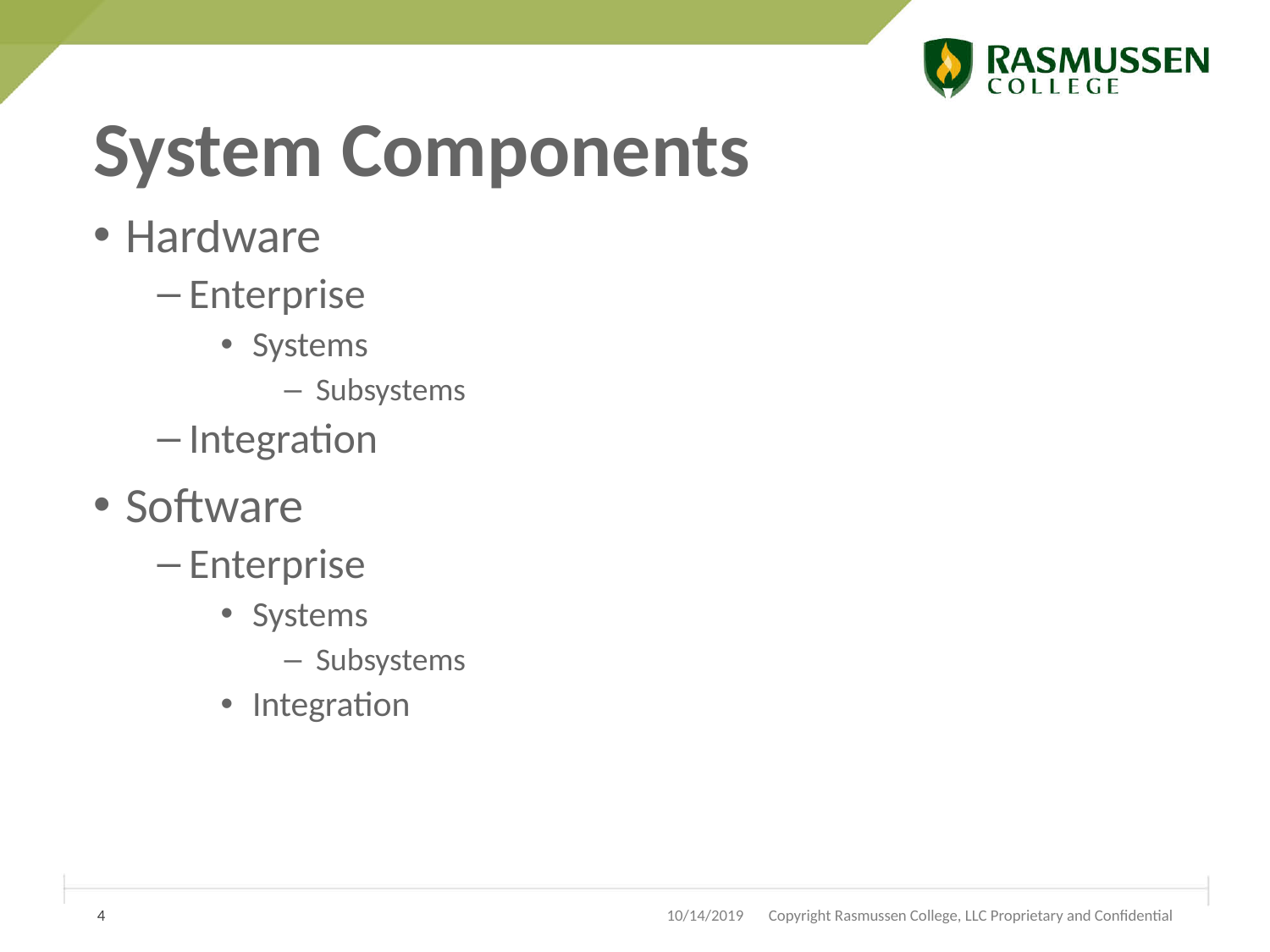

# System Components
Hardware
Enterprise
Systems
Subsystems
Integration
Software
Enterprise
Systems
Subsystems
Integration

4